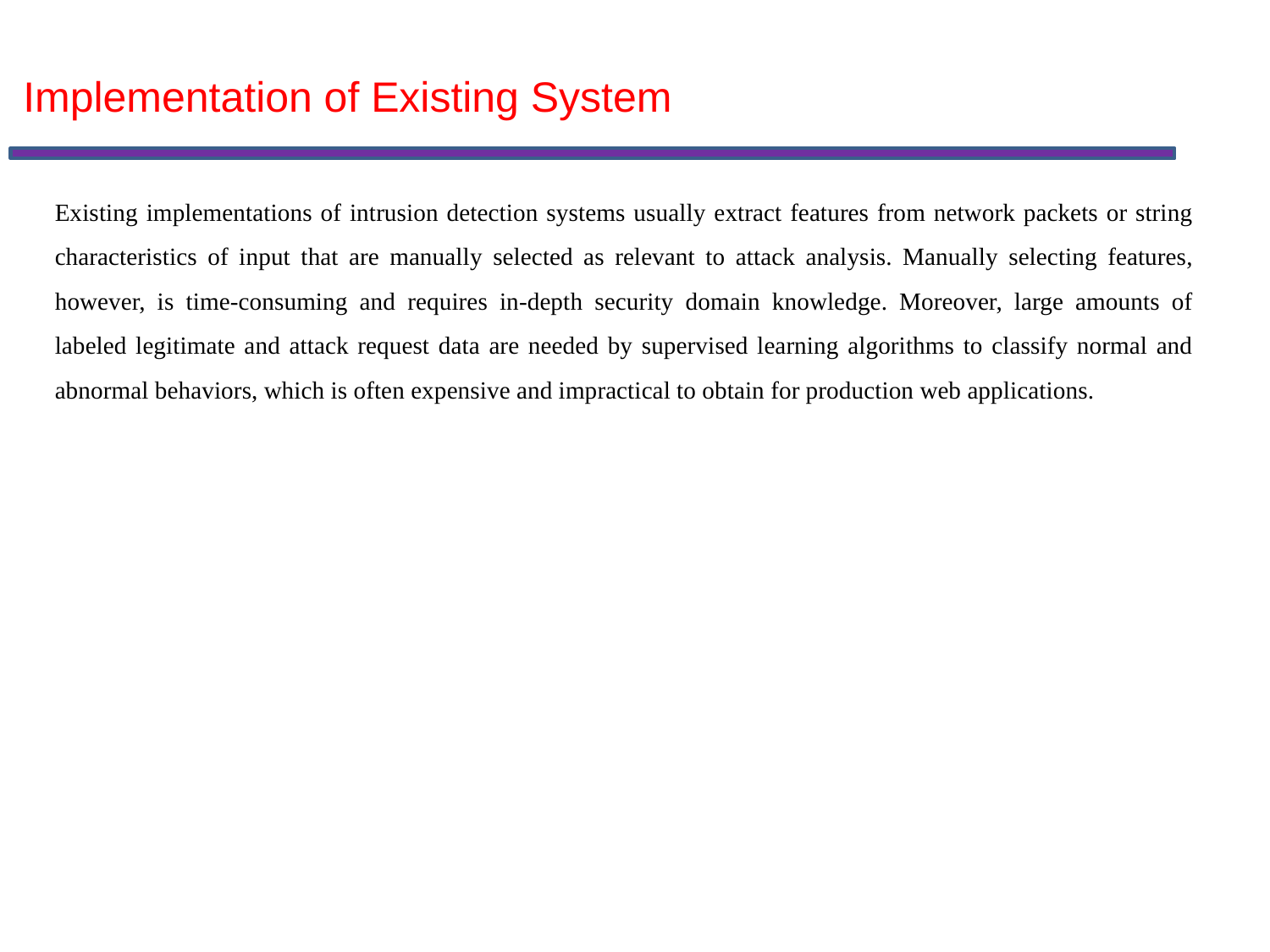

Implementation of Existing System

Existing implementations of intrusion detection systems usually extract features from network packets or string characteristics of input that are manually selected as relevant to attack analysis. Manually selecting features, however, is time-consuming and requires in-depth security domain knowledge. Moreover, large amounts of labeled legitimate and attack request data are needed by supervised learning algorithms to classify normal and abnormal behaviors, which is often expensive and impractical to obtain for production web applications.